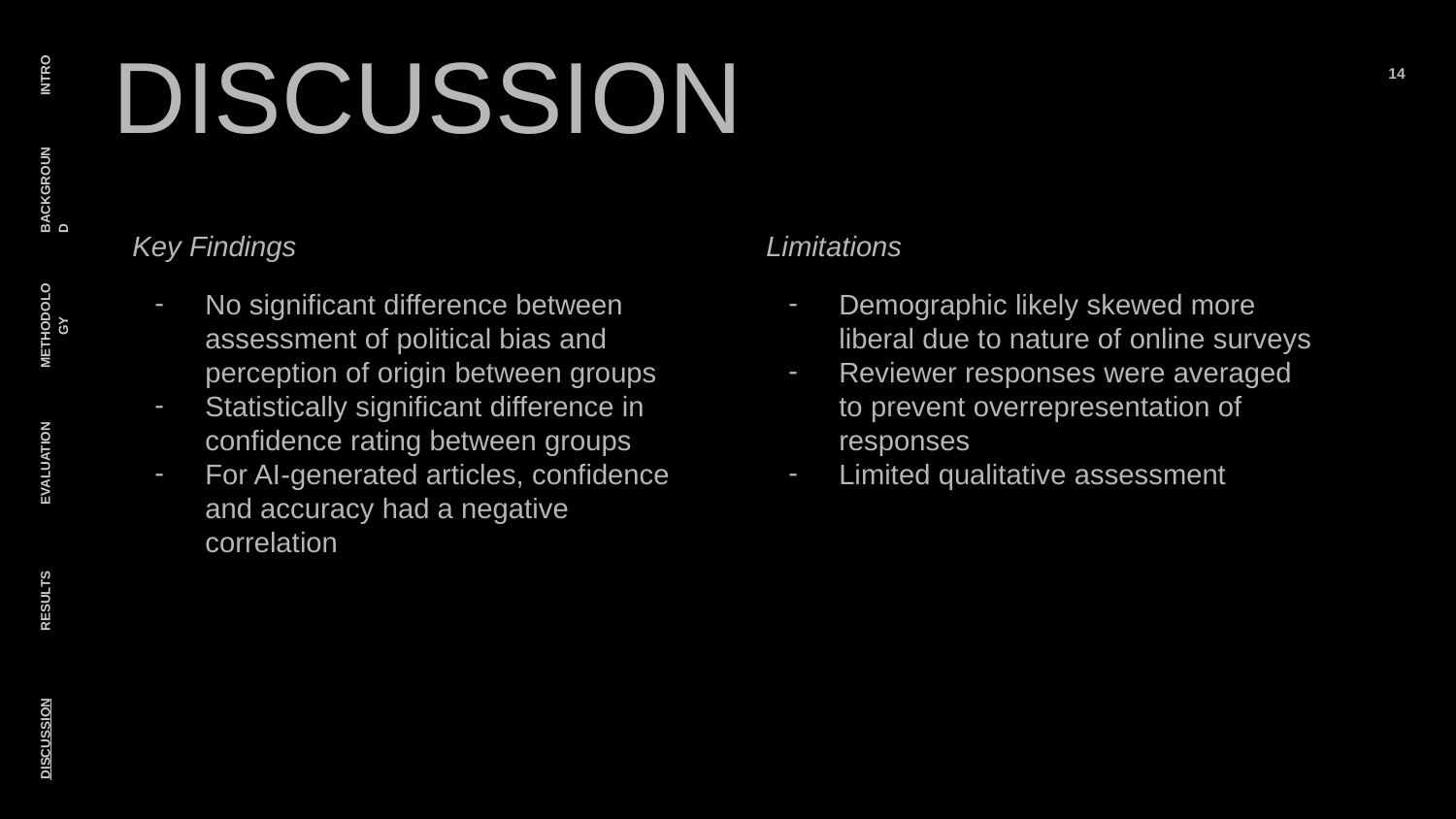

# DISCUSSION
14
INTRO
BACKGROUND
Key Findings
No significant difference between assessment of political bias and perception of origin between groups
Statistically significant difference in confidence rating between groups
For AI-generated articles, confidence and accuracy had a negative correlation
Limitations
Demographic likely skewed more liberal due to nature of online surveys
Reviewer responses were averaged to prevent overrepresentation of responses
Limited qualitative assessment
METHODOLOGY
EVALUATION
RESULTS
DISCUSSION